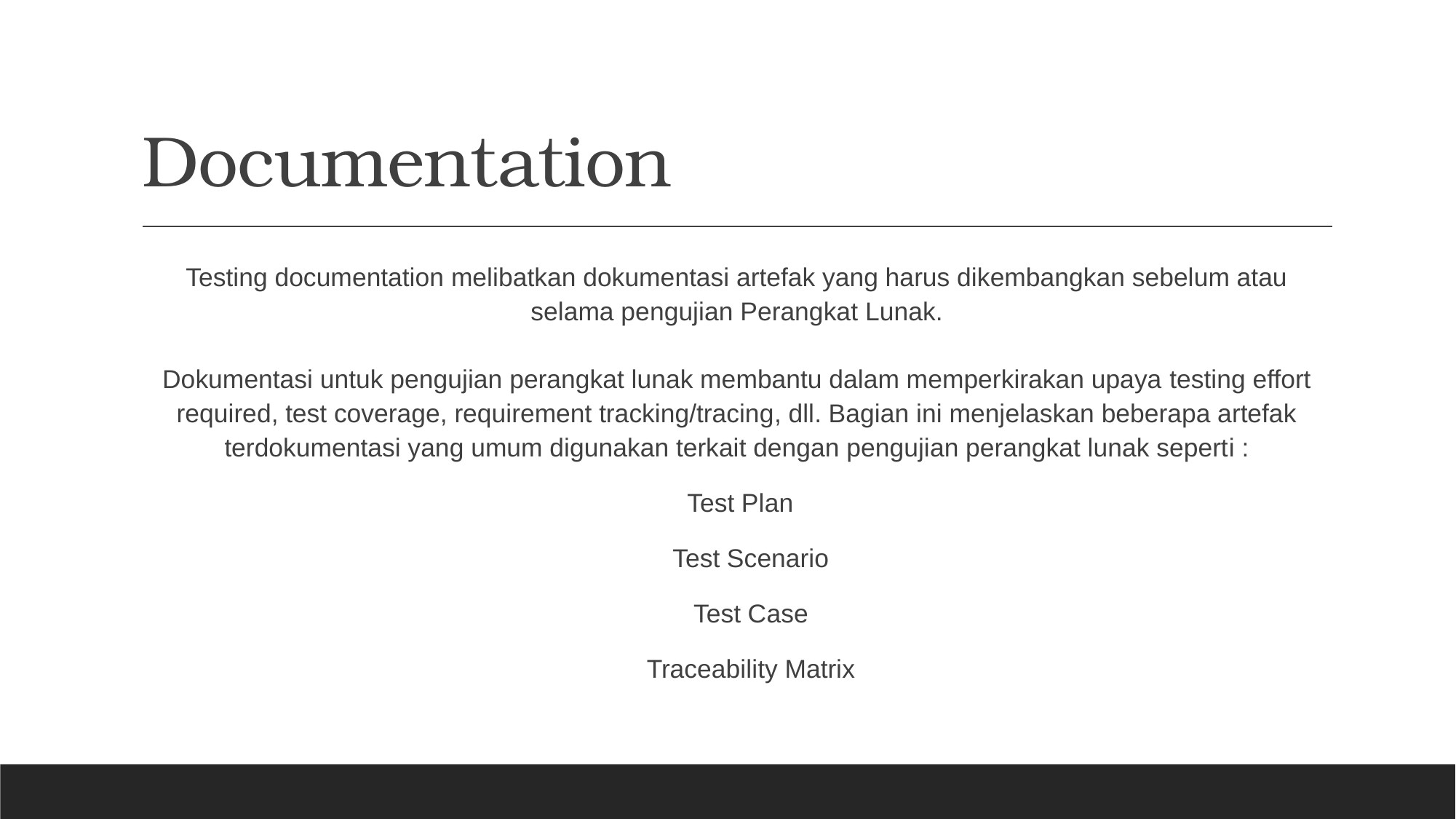

# Documentation
Testing documentation melibatkan dokumentasi artefak yang harus dikembangkan sebelum atau selama pengujian Perangkat Lunak.
Dokumentasi untuk pengujian perangkat lunak membantu dalam memperkirakan upaya testing effort required, test coverage, requirement tracking/tracing, dll. Bagian ini menjelaskan beberapa artefak terdokumentasi yang umum digunakan terkait dengan pengujian perangkat lunak seperti :
 Test Plan
    Test Scenario
    Test Case
    Traceability Matrix